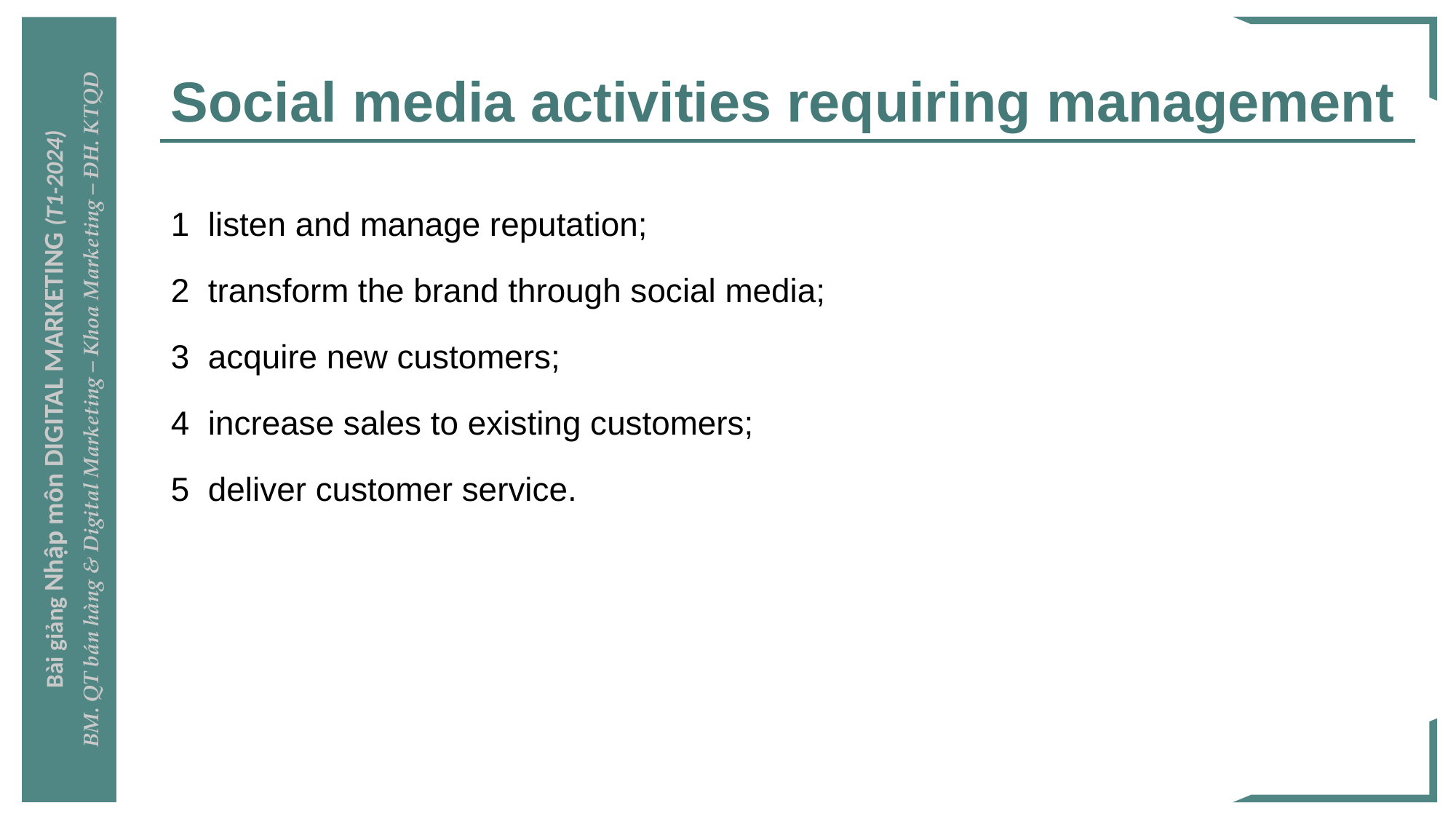

# Social media activities requiring management
1  listen and manage reputation;
2  transform the brand through social media;
3  acquire new customers;
4  increase sales to existing customers;
5  deliver customer service.